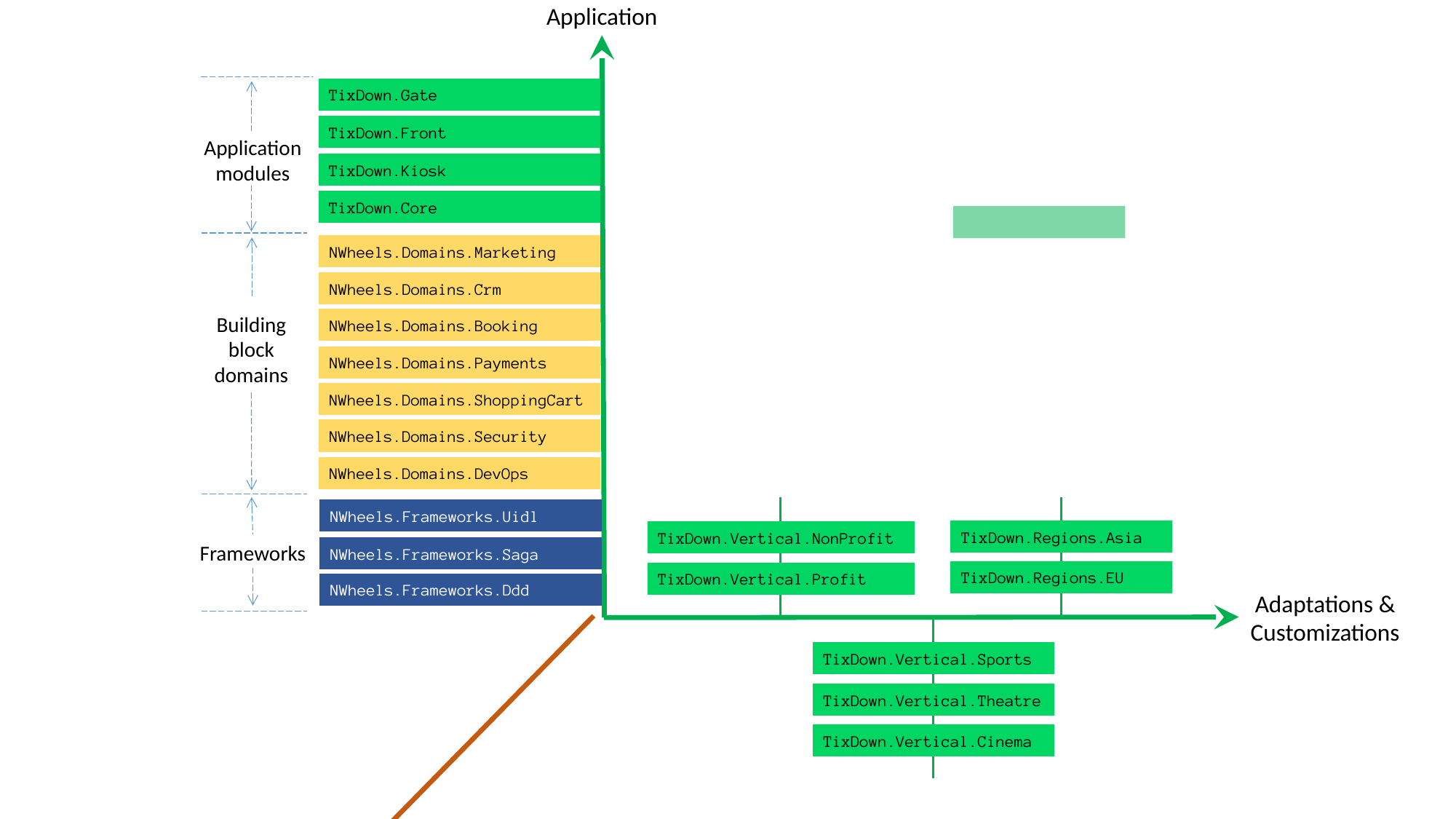

Application
TixDown.Gate
TixDown.Front
Application modules
TixDown.Kiosk
TixDown.Core

NWheels.Domains.Marketing
NWheels.Domains.Crm
Building block domains
NWheels.Domains.Booking
NWheels.Domains.Payments
NWheels.Domains.ShoppingCart
NWheels.Domains.Security
NWheels.Domains.DevOps
NWheels.Frameworks.Uidl
TixDown.Regions.Asia
TixDown.Vertical.NonProfit
Frameworks
NWheels.Frameworks.Saga
TixDown.Regions.EU
TixDown.Vertical.Profit
NWheels.Frameworks.Ddd
Adaptations &
Customizations
TixDown.Vertical.Sports
TixDown.Vertical.Theatre
TixDown.Vertical.Cinema
Technology
stack